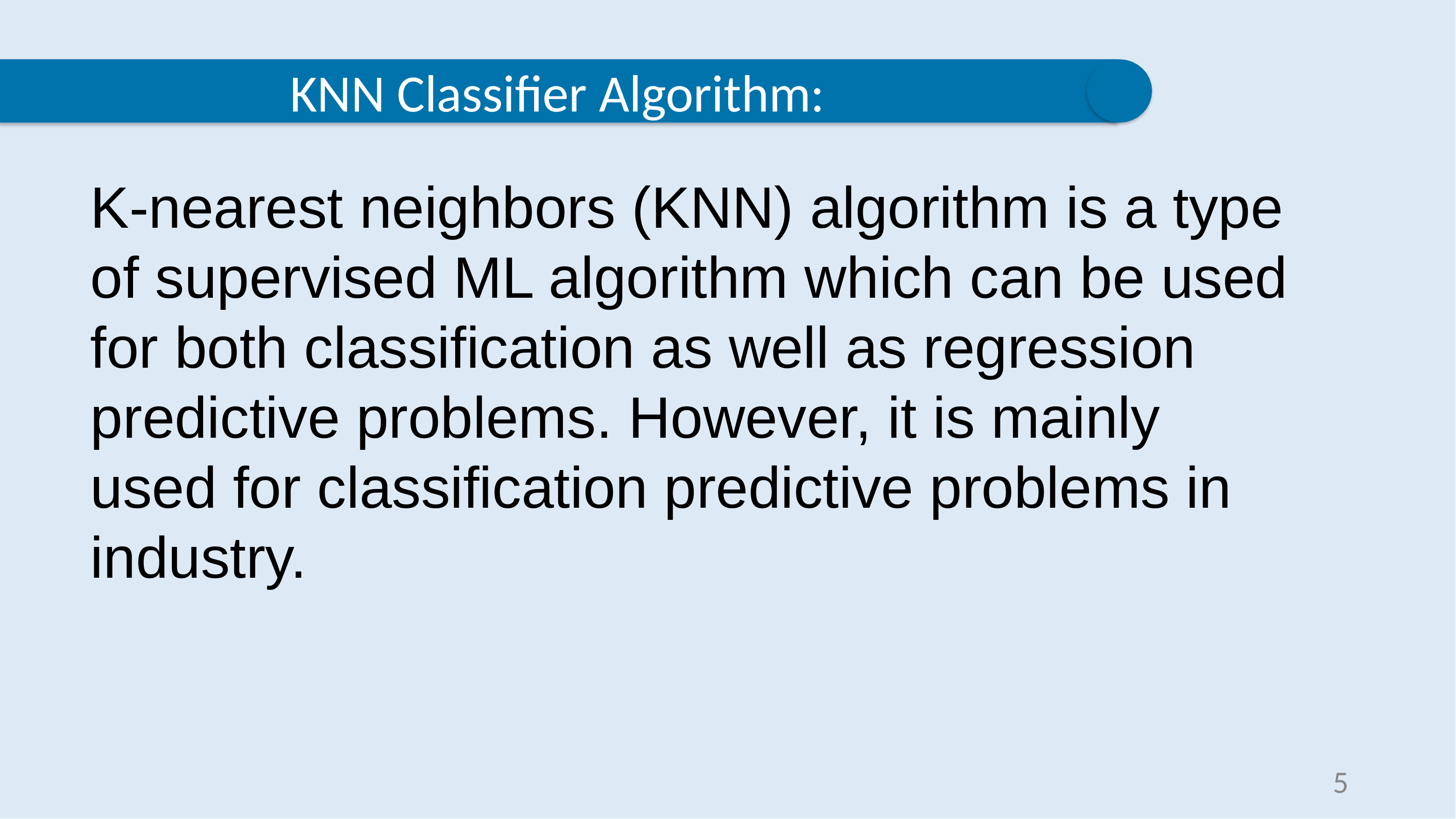

KNN Classifier Algorithm:

K-nearest neighbors (KNN) algorithm is a type of supervised ML algorithm which can be used for both classification as well as regression predictive problems. However, it is mainly used for classification predictive problems in industry.
5